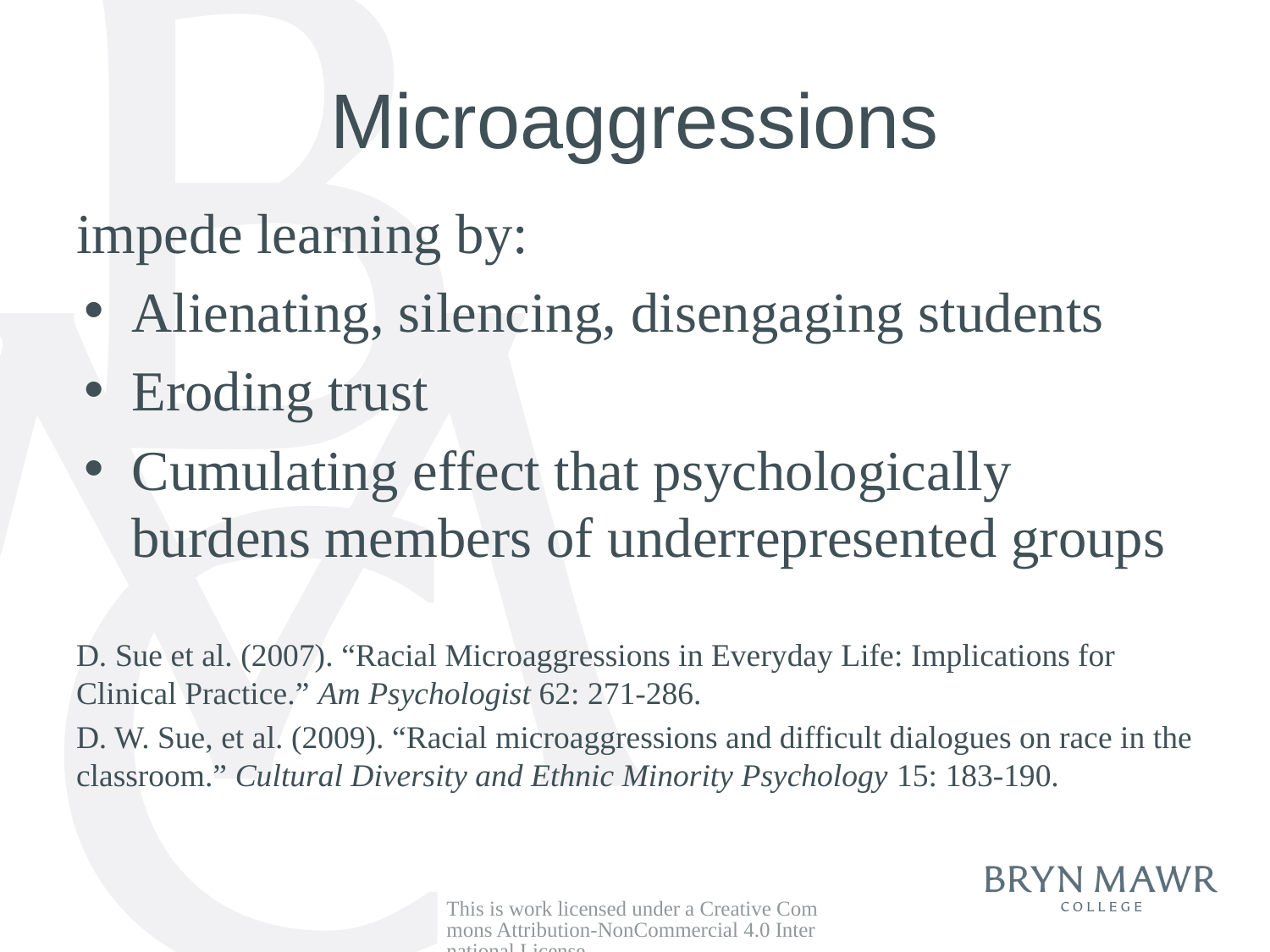

# Microaggressions
impede learning by:
Alienating, silencing, disengaging students
Eroding trust
Cumulating effect that psychologically burdens members of underrepresented groups

D. Sue et al. (2007). “Racial Microaggressions in Everyday Life: Implications for Clinical Practice.” Am Psychologist 62: 271-286.
D. W. Sue, et al. (2009). “Racial microaggressions and difficult dialogues on race in the classroom.” Cultural Diversity and Ethnic Minority Psychology 15: 183-190.

This is work licensed under a Creative Commons Attribution-NonCommercial 4.0 International License